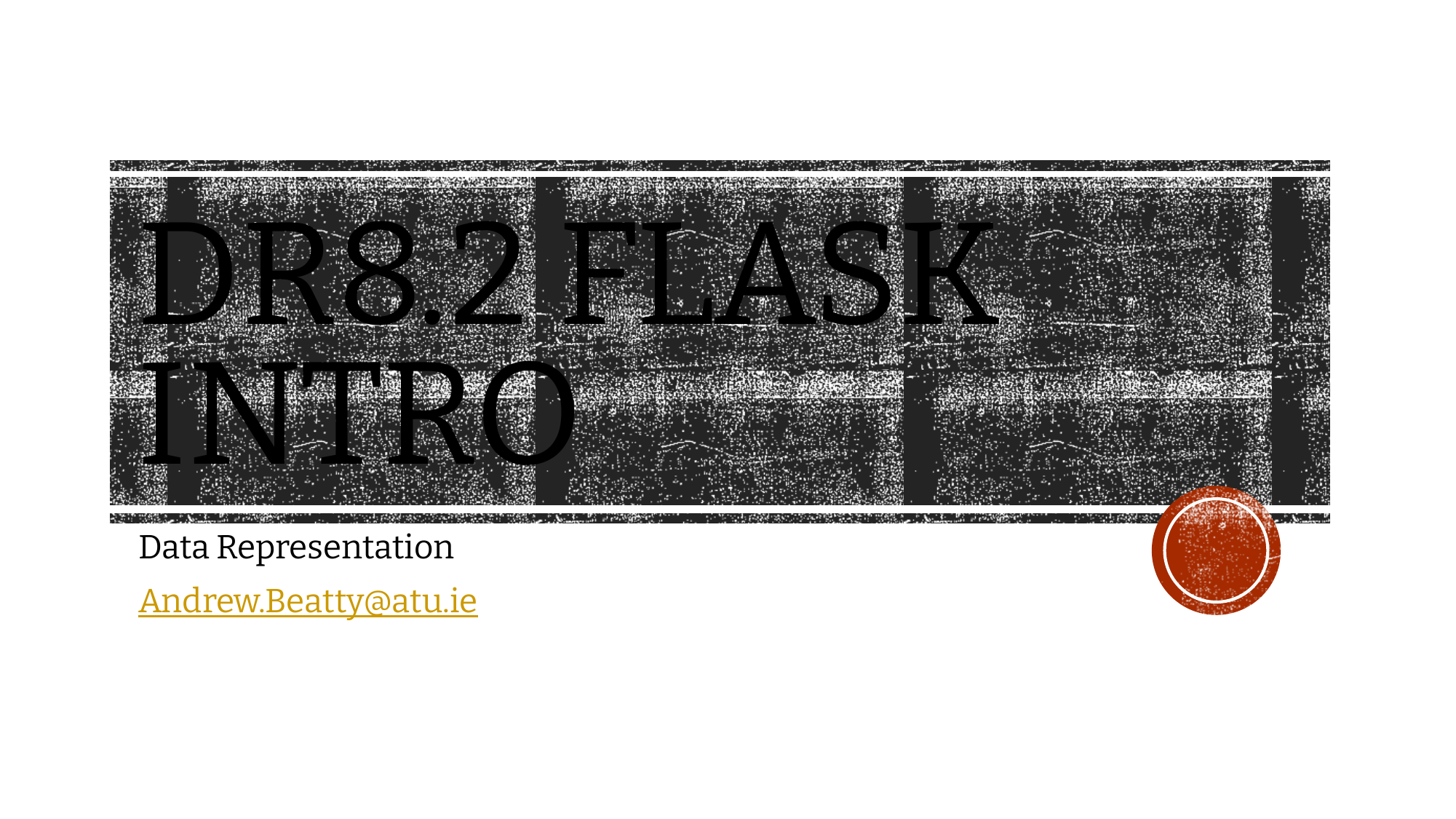

# DR8.2 Flask intro
Data Representation
Andrew.Beatty@atu.ie